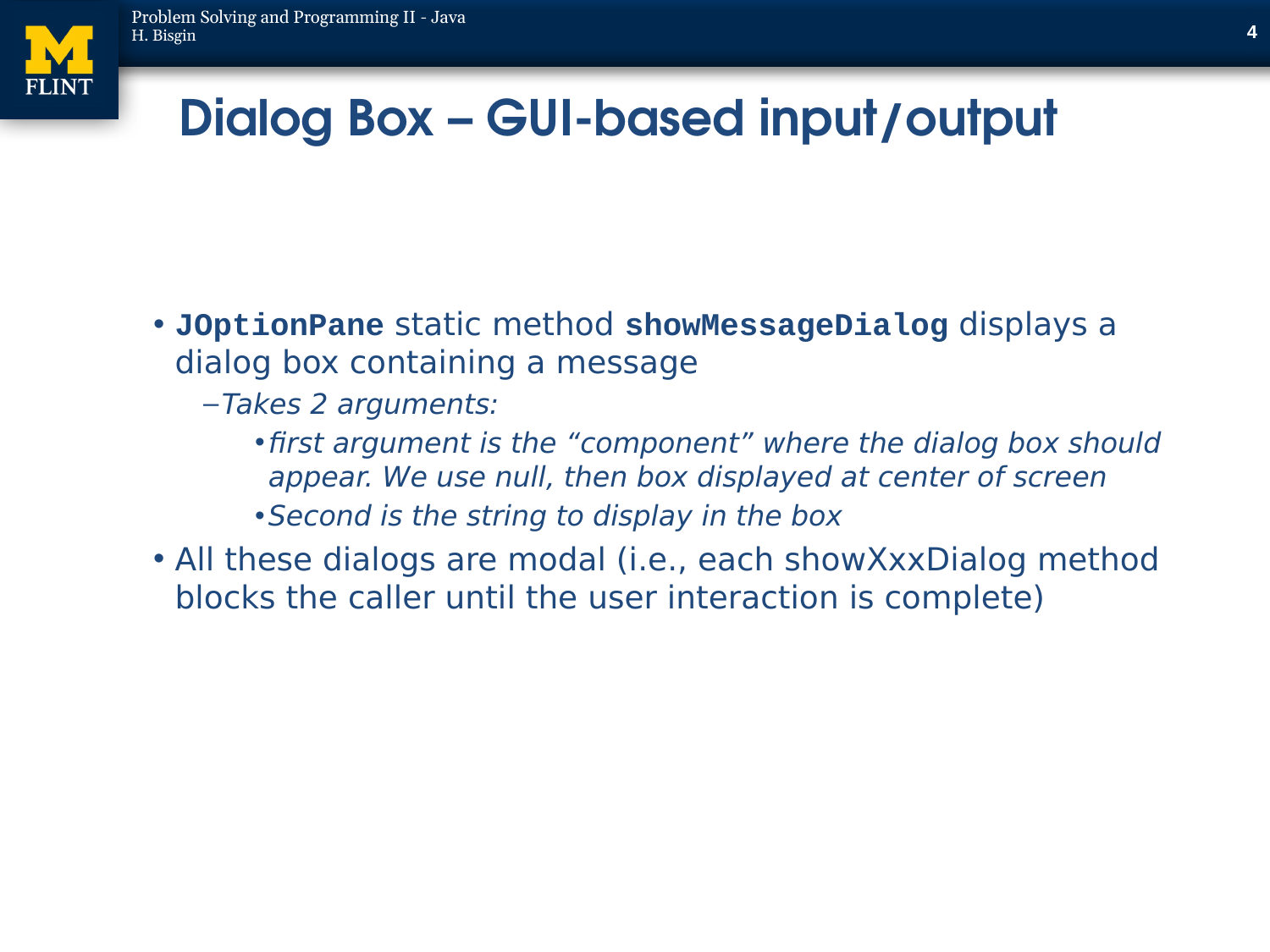

4
# Dialog Box – GUI-based input/output
JOptionPane static method showMessageDialog displays a dialog box containing a message
Takes 2 arguments:
first argument is the “component” where the dialog box should appear. We use null, then box displayed at center of screen
Second is the string to display in the box
All these dialogs are modal (i.e., each showXxxDialog method blocks the caller until the user interaction is complete)